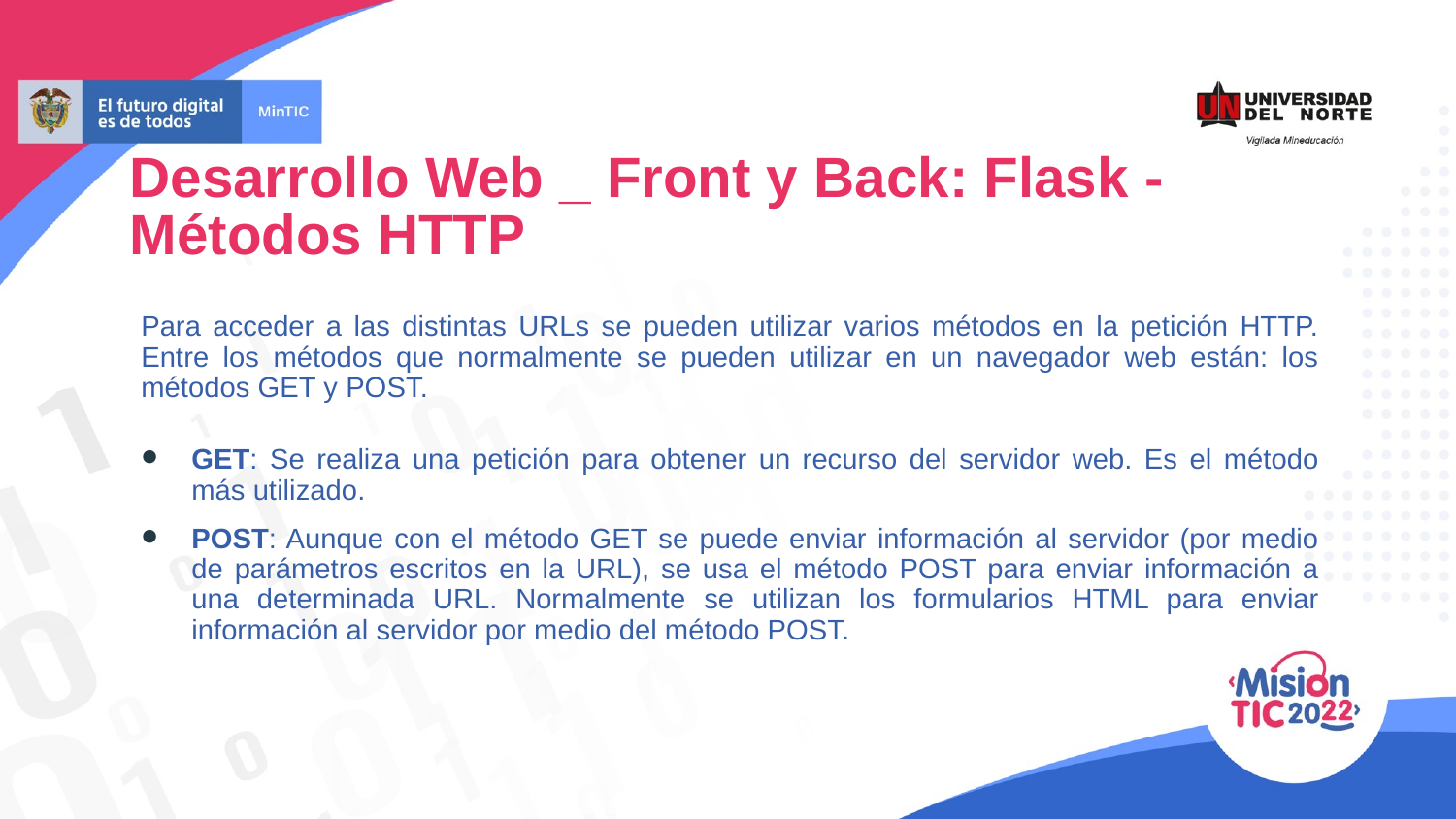

Desarrollo Web _ Front y Back: Flask - Métodos HTTP

Para acceder a las distintas URLs se pueden utilizar varios métodos en la petición HTTP. Entre los métodos que normalmente se pueden utilizar en un navegador web están: los métodos GET y POST.

GET: Se realiza una petición para obtener un recurso del servidor web. Es el método más utilizado.
POST: Aunque con el método GET se puede enviar información al servidor (por medio de parámetros escritos en la URL), se usa el método POST para enviar información a una determinada URL. Normalmente se utilizan los formularios HTML para enviar información al servidor por medio del método POST.